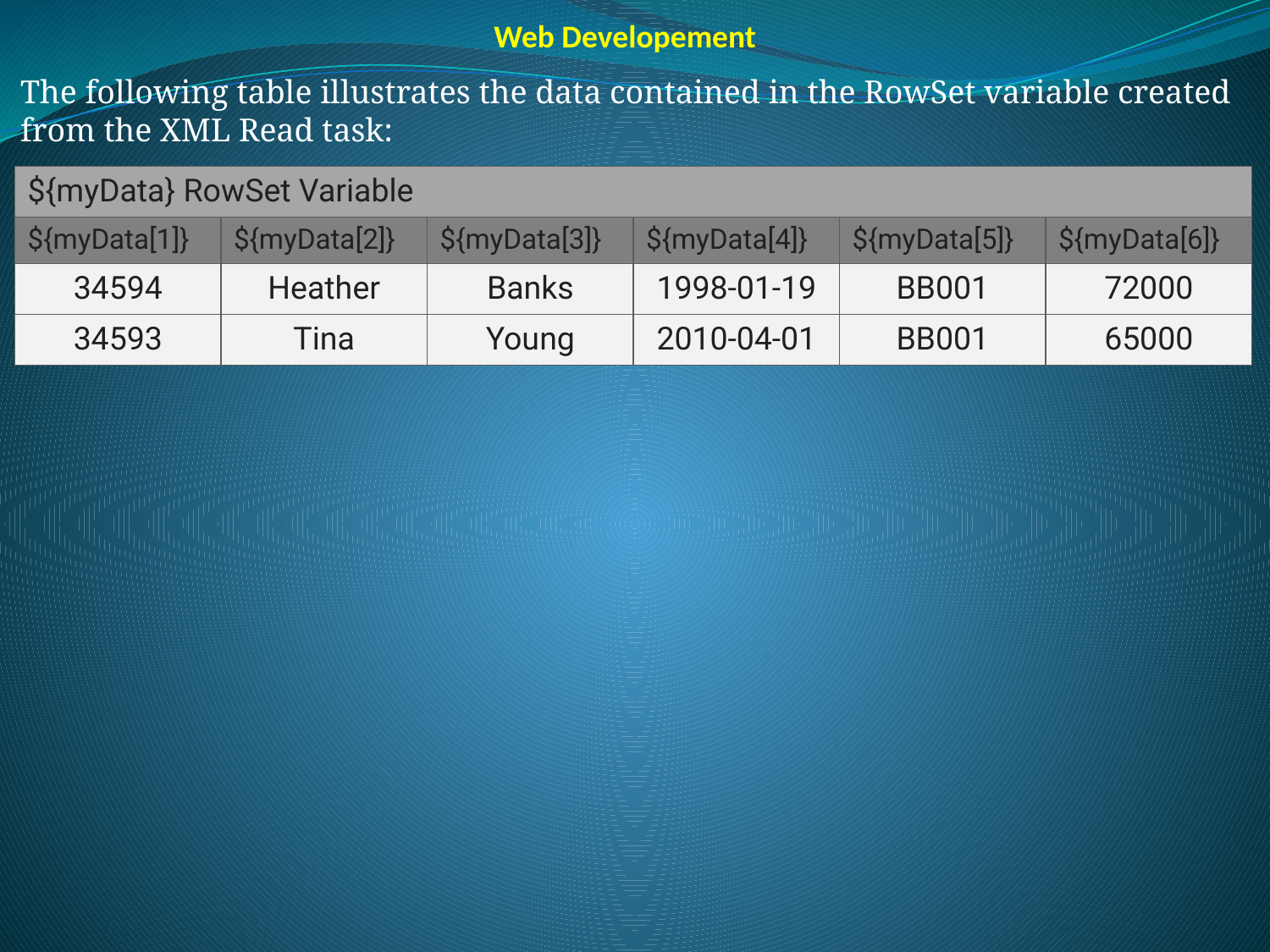

Web Developement
The following table illustrates the data contained in the RowSet variable created from the XML Read task:
| ${myData} RowSet Variable |  |  |  |  |  |
| --- | --- | --- | --- | --- | --- |
| ${myData[1]} | ${myData[2]} | ${myData[3]} | ${myData[4]} | ${myData[5]} | ${myData[6]} |
| 34594 | Heather | Banks | 1998-01-19 | BB001 | 72000 |
| 34593 | Tina | Young | 2010-04-01 | BB001 | 65000 |